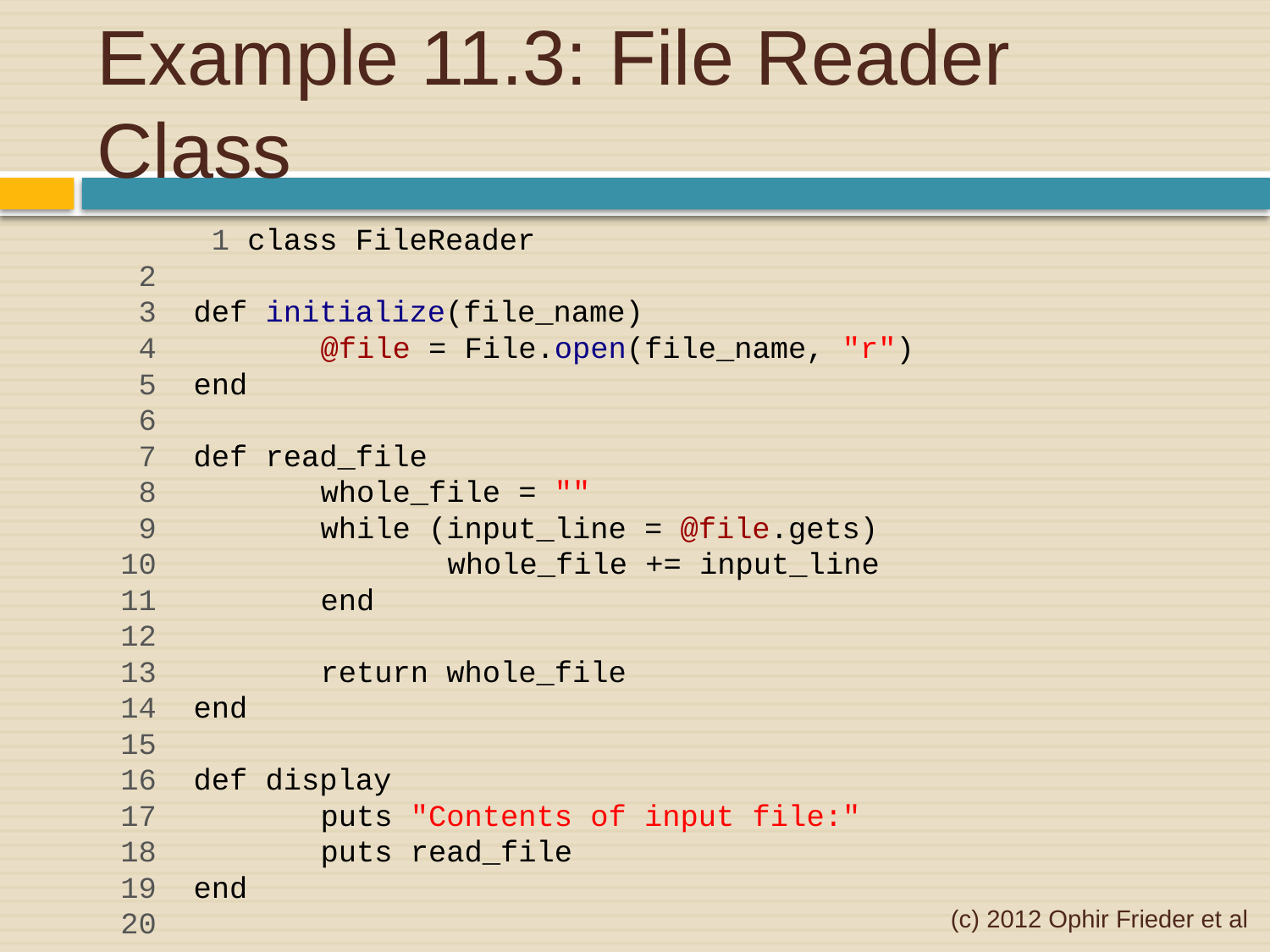

# Example 11.3: File Reader Class
	 1 class FileReader
    2
    3 	def initialize(file_name)
    4 		@file = File.open(file_name, "r")
    5 	end
    6
    7 	def read_file
    8 		whole_file = ""
    9 		while (input_line = @file.gets)
   10 			whole_file += input_line
   11 		end
   12
   13 		return whole_file
   14 	end
   15
   16 	def display
   17 		puts "Contents of input file:"
   18 		puts read_file
   19 	end
   20
(c) 2012 Ophir Frieder et al